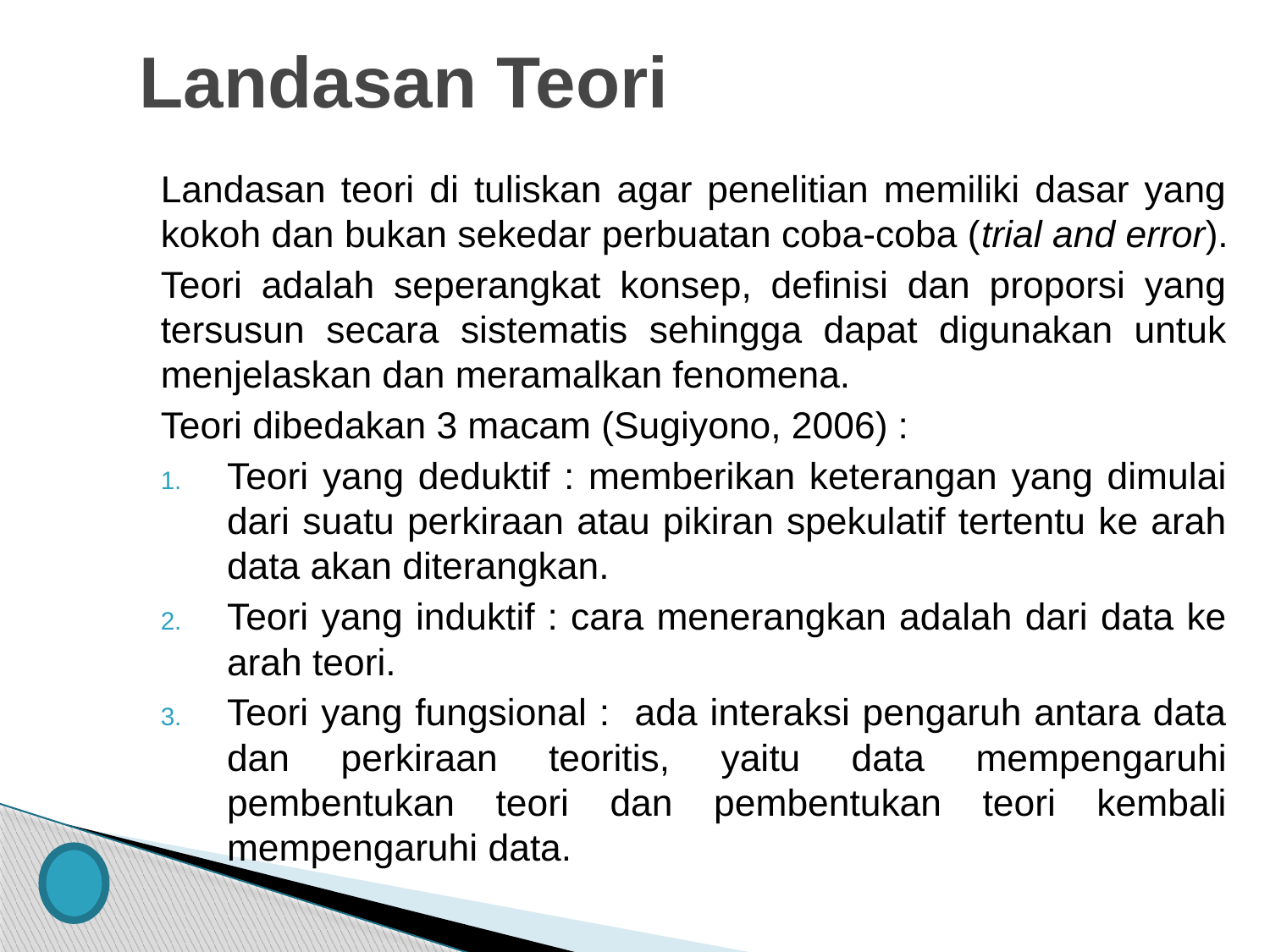

# Landasan Teori
Landasan teori di tuliskan agar penelitian memiliki dasar yang kokoh dan bukan sekedar perbuatan coba-coba (trial and error).
Teori adalah seperangkat konsep, definisi dan proporsi yang tersusun secara sistematis sehingga dapat digunakan untuk menjelaskan dan meramalkan fenomena.
Teori dibedakan 3 macam (Sugiyono, 2006) :
Teori yang deduktif : memberikan keterangan yang dimulai dari suatu perkiraan atau pikiran spekulatif tertentu ke arah data akan diterangkan.
Teori yang induktif : cara menerangkan adalah dari data ke arah teori.
Teori yang fungsional :  ada interaksi pengaruh antara data dan perkiraan teoritis, yaitu data mempengaruhi pembentukan teori dan pembentukan teori kembali mempengaruhi data.